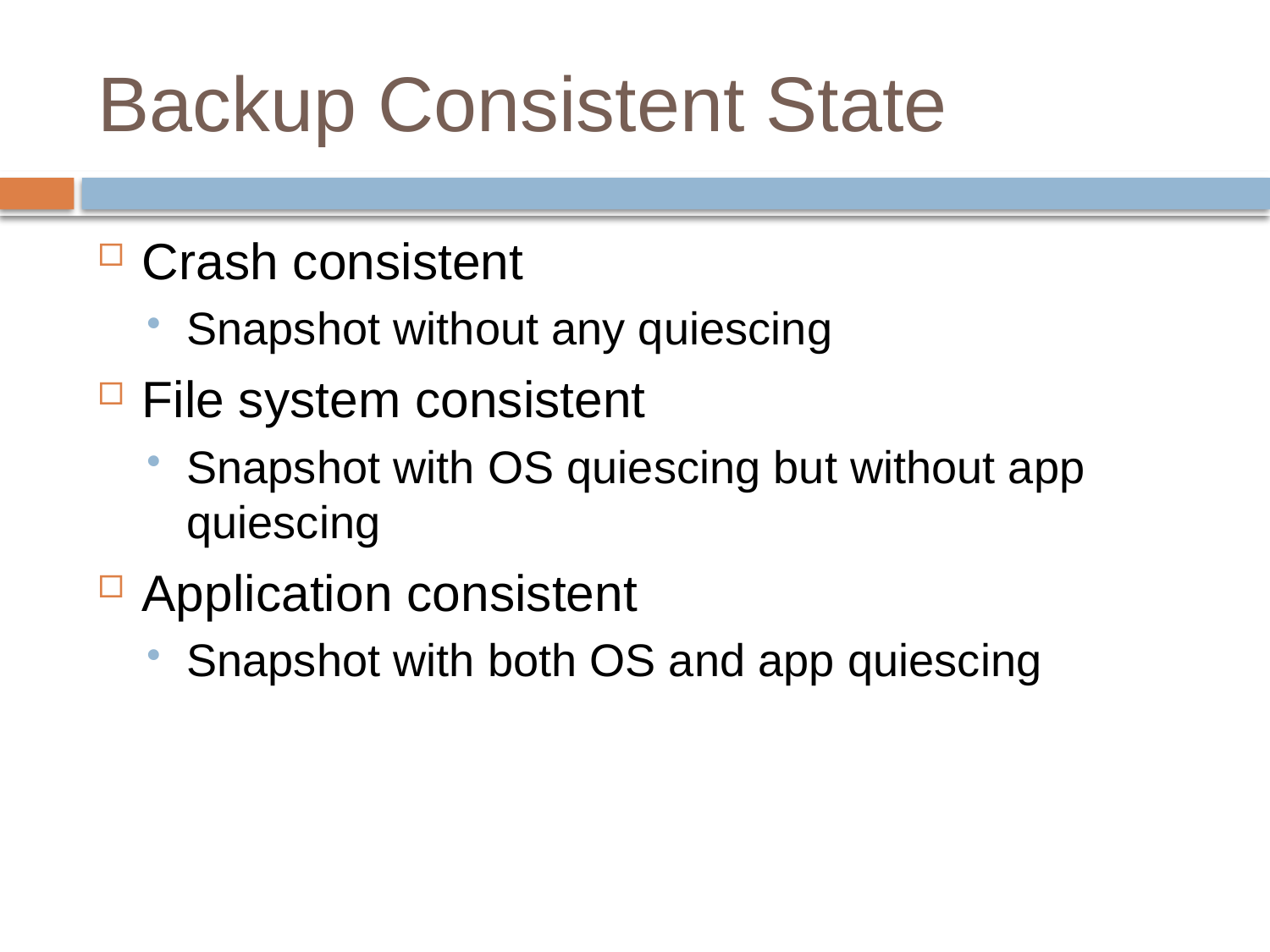

# Backup Consistent State
Crash consistent
Snapshot without any quiescing
File system consistent
Snapshot with OS quiescing but without app quiescing
Application consistent
Snapshot with both OS and app quiescing